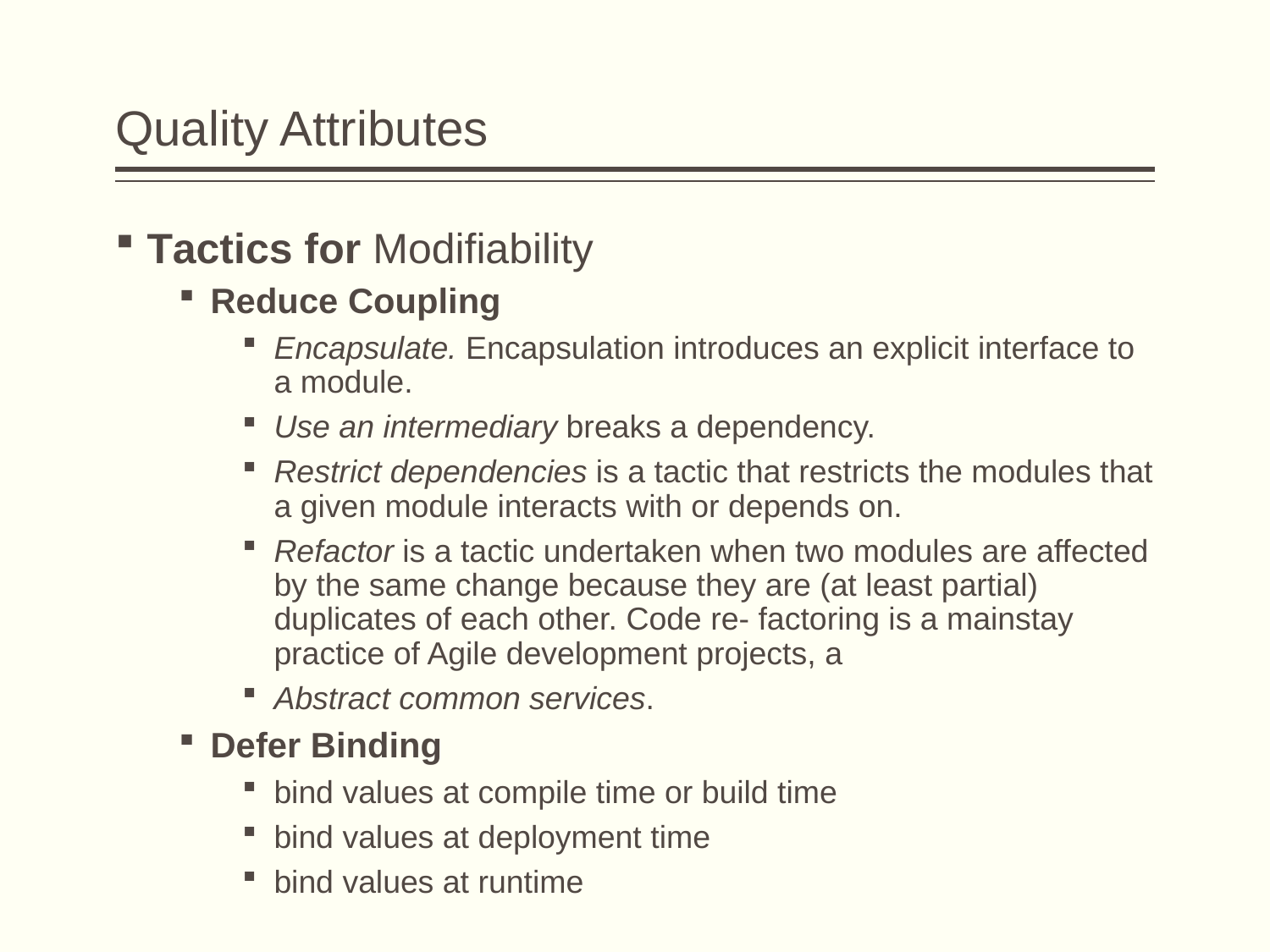

# Quality Attributes
Tactics for Modifiability
Reduce Coupling
Encapsulate. Encapsulation introduces an explicit interface to a module.
Use an intermediary breaks a dependency.
Restrict dependencies is a tactic that restricts the modules that a given module interacts with or depends on.
Refactor is a tactic undertaken when two modules are affected by the same change because they are (at least partial) duplicates of each other. Code re- factoring is a mainstay practice of Agile development projects, a
Abstract common services.
Defer Binding
bind values at compile time or build time
bind values at deployment time
bind values at runtime